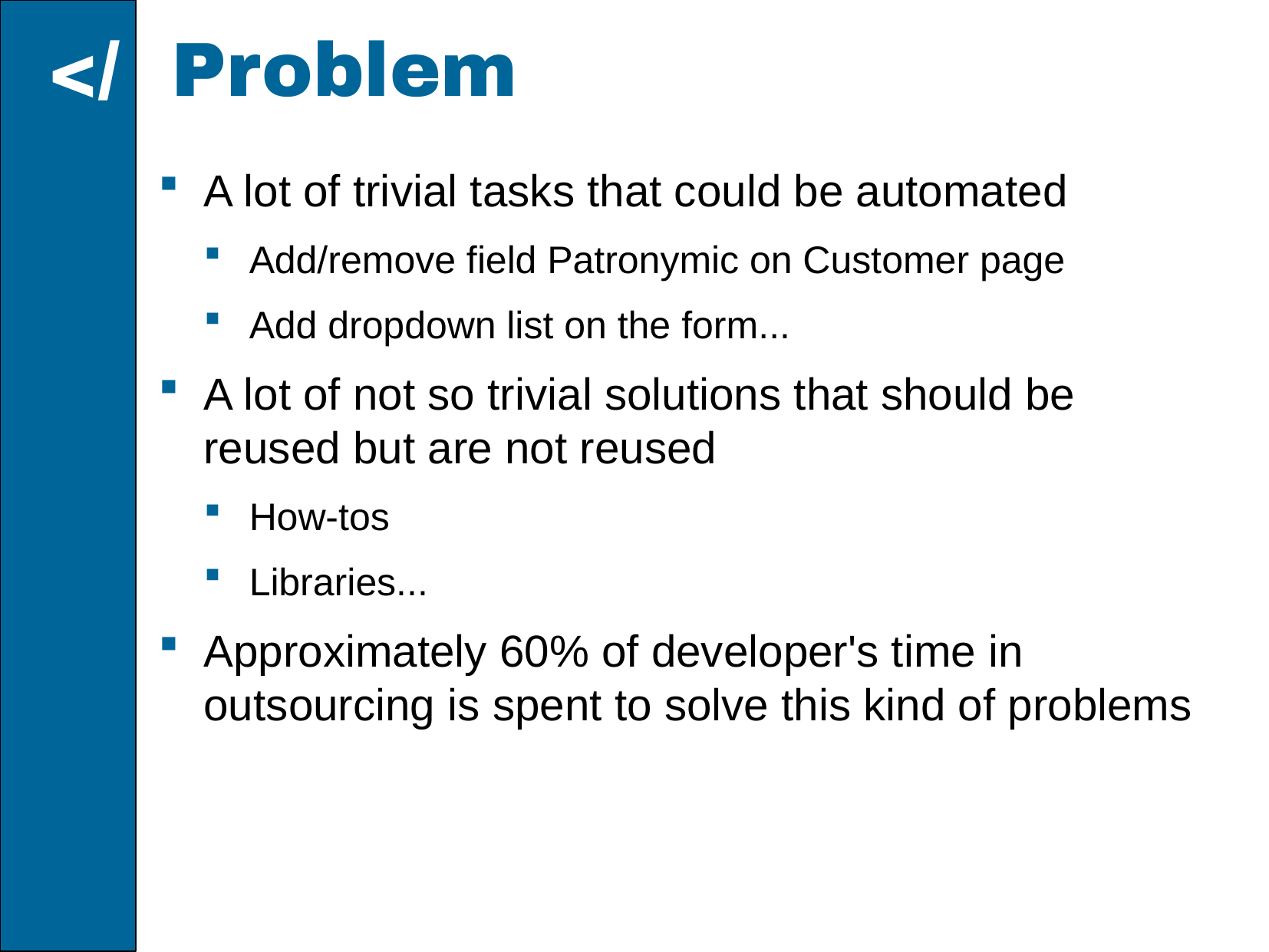

Problem
</
A lot of trivial tasks that could be automated
Add/remove field Patronymic on Customer page
Add dropdown list on the form...
A lot of not so trivial solutions that should be reused but are not reused
How-tos
Libraries...
Approximately 60% of developer's time in outsourcing is spent to solve this kind of problems